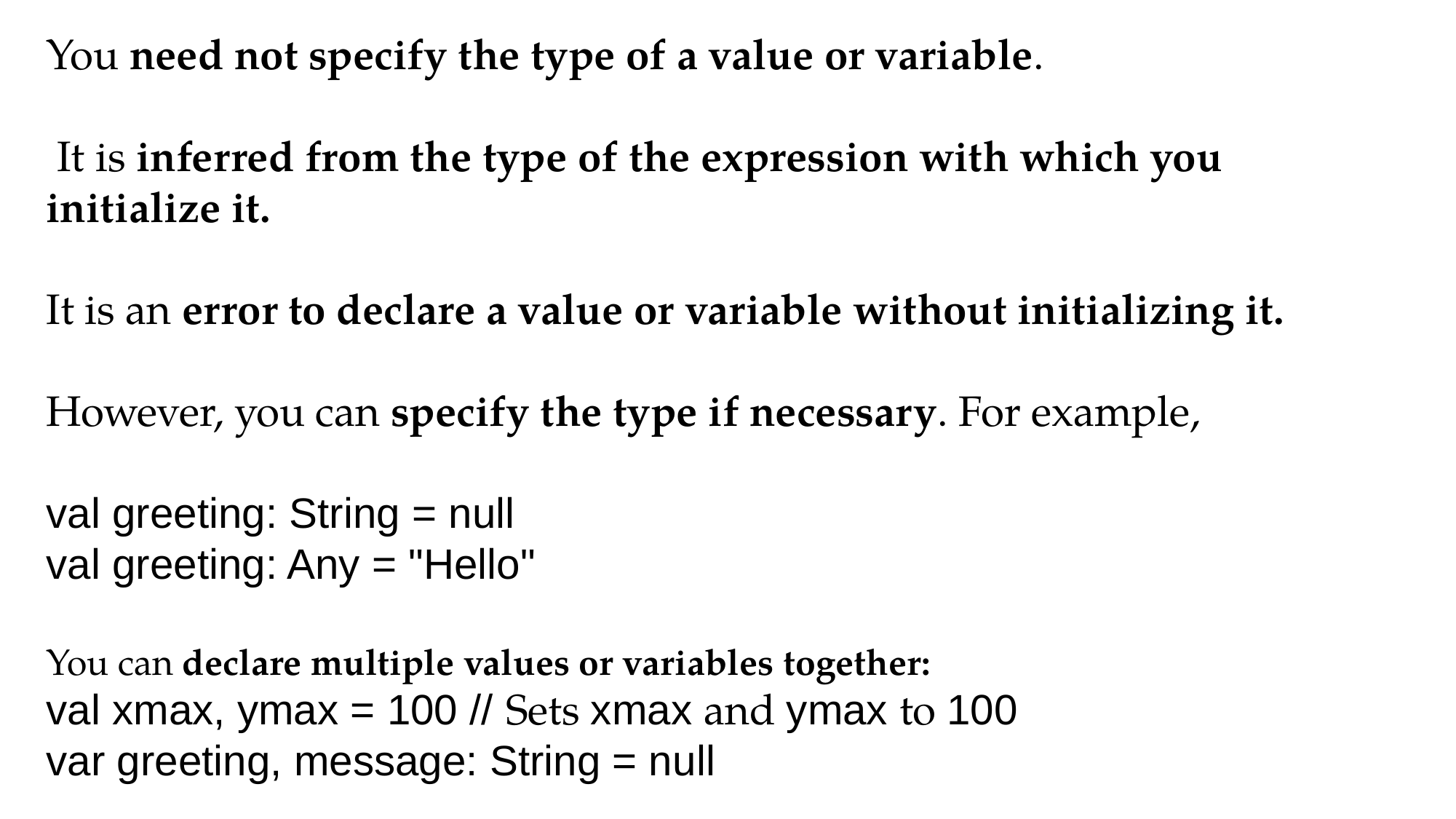

You need not specify the type of a value or variable.

 It is inferred from the type of the expression with which you initialize it.

It is an error to declare a value or variable without initializing it.

However, you can specify the type if necessary. For example,

val greeting: String = null
val greeting: Any = "Hello"

You can declare multiple values or variables together:
val xmax, ymax = 100 // Sets xmax and ymax to 100
var greeting, message: String = null